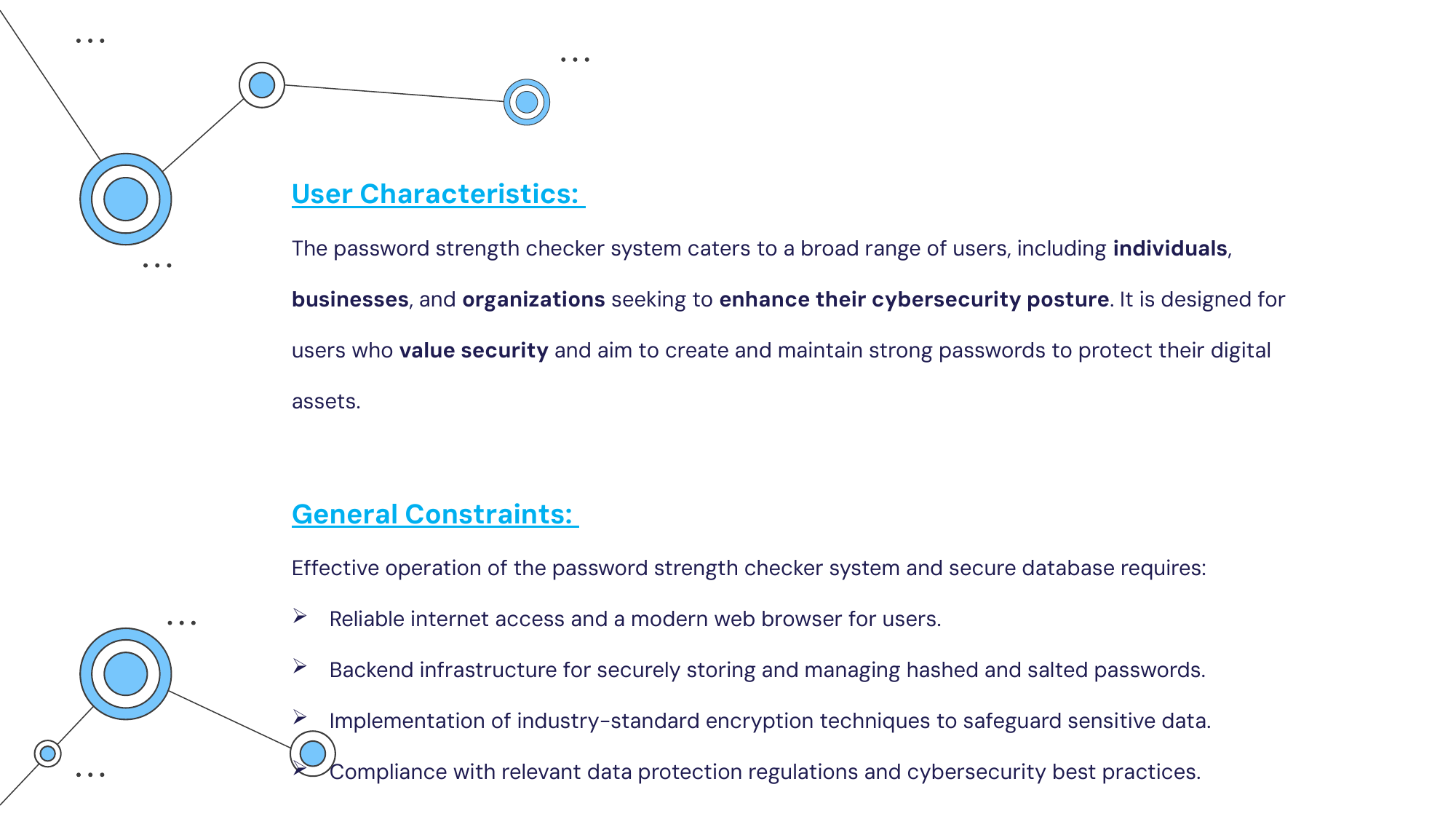

User Characteristics:
The password strength checker system caters to a broad range of users, including individuals, businesses, and organizations seeking to enhance their cybersecurity posture. It is designed for users who value security and aim to create and maintain strong passwords to protect their digital assets.

General Constraints:
Effective operation of the password strength checker system and secure database requires:
Reliable internet access and a modern web browser for users.
Backend infrastructure for securely storing and managing hashed and salted passwords.
Implementation of industry-standard encryption techniques to safeguard sensitive data.
Compliance with relevant data protection regulations and cybersecurity best practices.